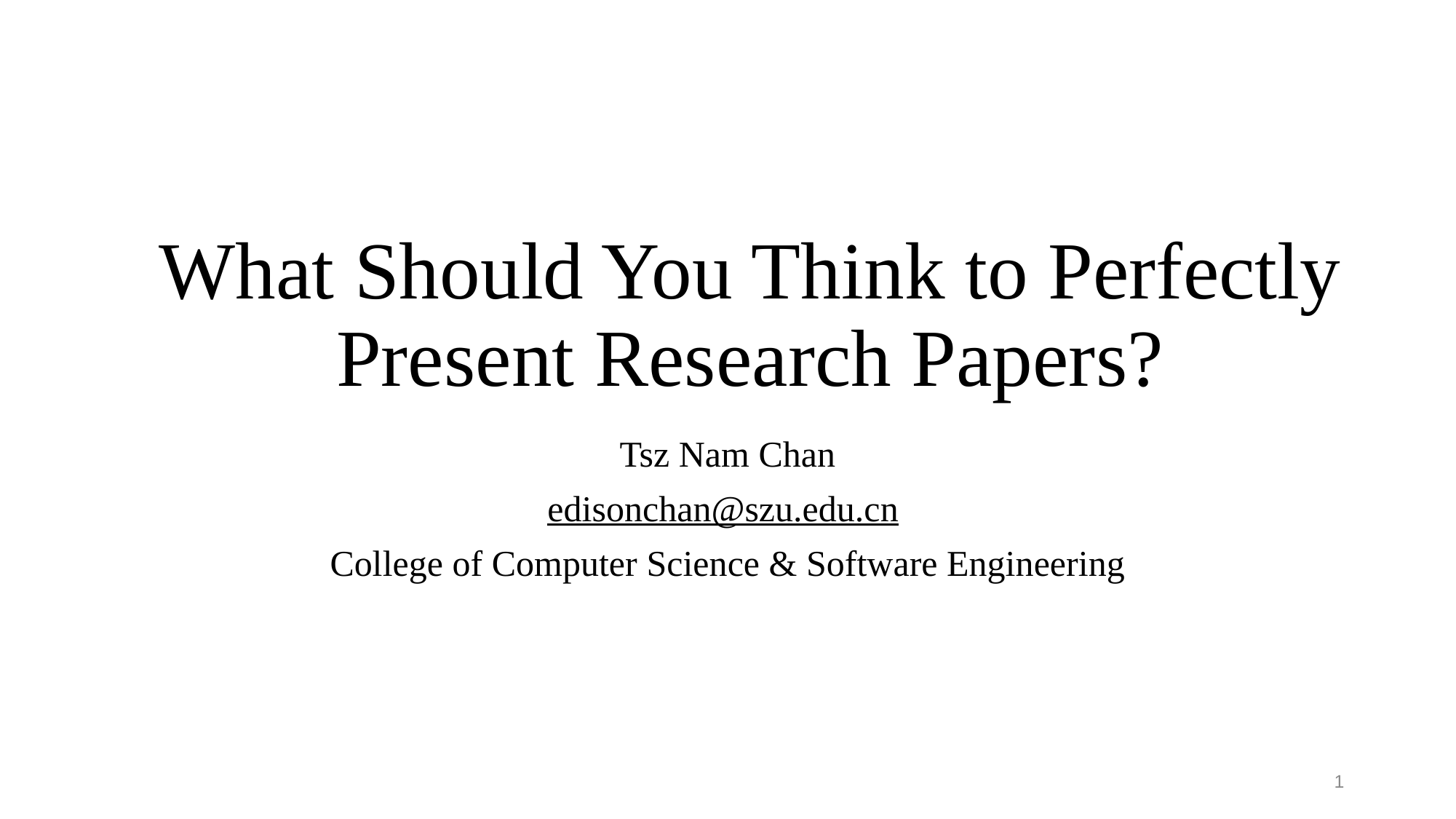

# What Should You Think to Perfectly Present Research Papers?
Tsz Nam Chan
edisonchan@szu.edu.cn
College of Computer Science & Software Engineering

1